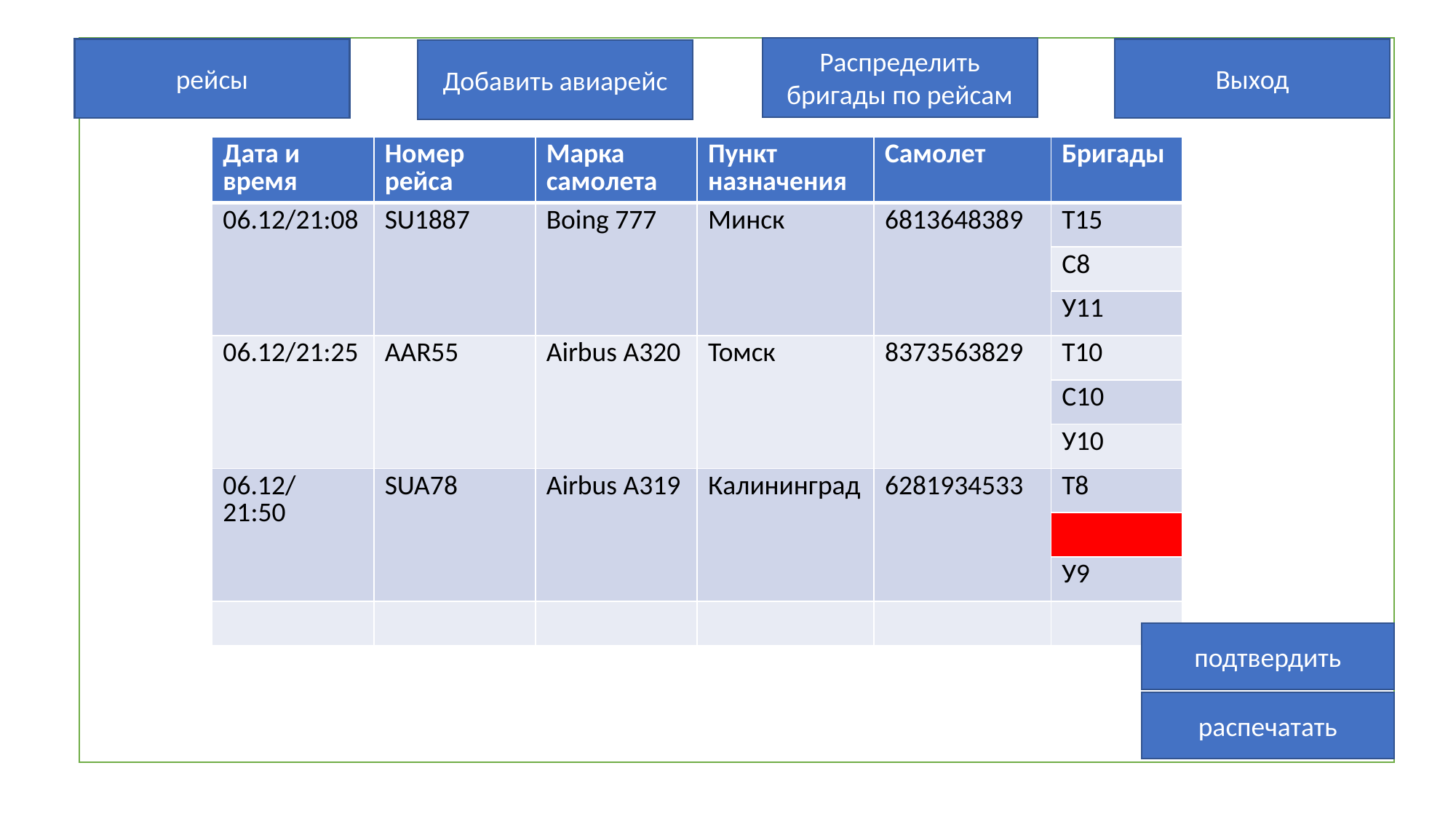

Распределить бригады по рейсам
рейсы
Выход
Добавить авиарейс
| Дата и время | Номер рейса | Марка самолета | Пункт назначения | Самолет | Бригады |
| --- | --- | --- | --- | --- | --- |
| 06.12/21:08 | SU1887 | Boing 777 | Минск | 6813648389 | Т15 |
|  |  |  |  |  | С8 |
|  |  |  |  |  | У11 |
| 06.12/21:25 | AAR55 | Airbus A320 | Томск | 8373563829 | Т10 |
|  |  |  |  |  | С10 |
|  |  |  |  |  | У10 |
| 06.12/ 21:50 | SUA78 | Airbus A319 | Калининград | 6281934533 | Т8 |
|  |  |  |  |  |  |
|  |  |  |  |  | У9 |
|  |  |  |  |  |  |
подтвердить
распечатать